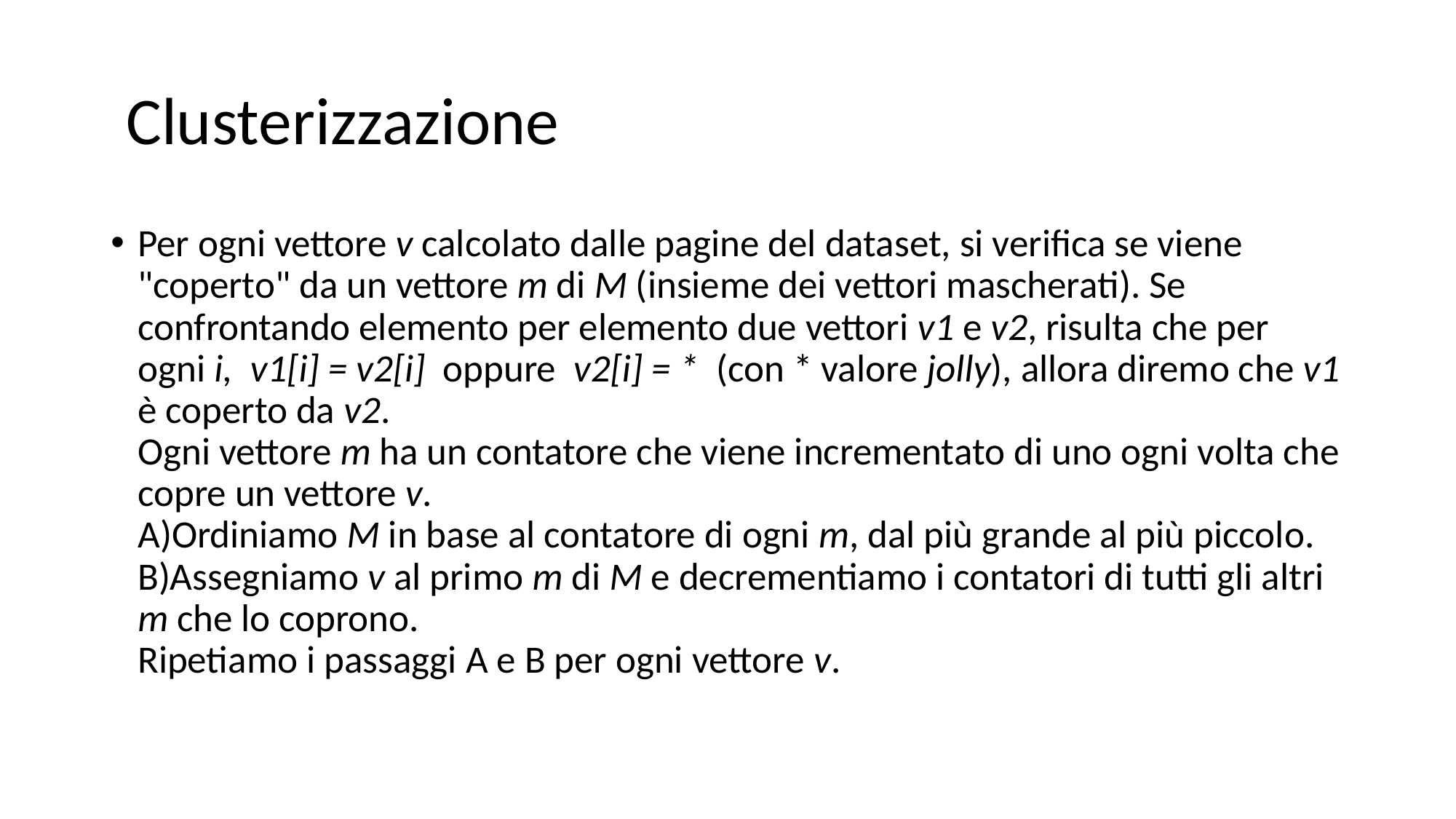

# Clusterizzazione
Per ogni vettore v calcolato dalle pagine del dataset, si verifica se viene "coperto" da un vettore m di M (insieme dei vettori mascherati). Se confrontando elemento per elemento due vettori v1 e v2, risulta che per ogni i,  v1[i] = v2[i]  oppure  v2[i] = *  (con * valore jolly), allora diremo che v1 è coperto da v2.
Ogni vettore m ha un contatore che viene incrementato di uno ogni volta che copre un vettore v.
A)Ordiniamo M in base al contatore di ogni m, dal più grande al più piccolo.
B)Assegniamo v al primo m di M e decrementiamo i contatori di tutti gli altri m che lo coprono.
Ripetiamo i passaggi A e B per ogni vettore v.